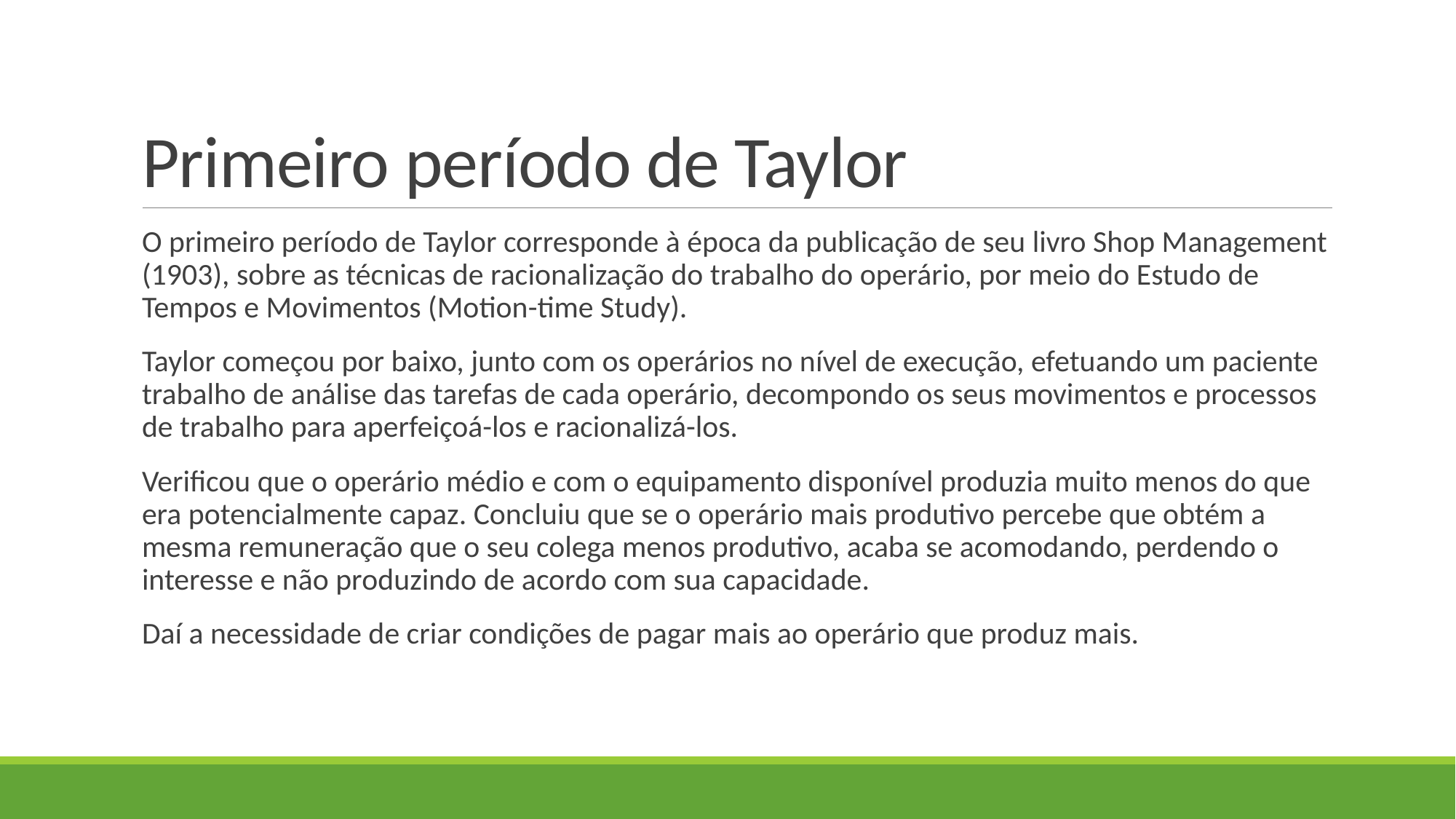

# Primeiro período de Taylor
O primeiro período de Taylor corresponde à época da publicação de seu livro Shop Management (1903), sobre as técnicas de racionalização do trabalho do operário, por meio do Estudo de Tempos e Movimentos (Motion-time Study).
Taylor começou por baixo, junto com os operários no nível de execução, efetuando um paciente trabalho de análise das tarefas de cada operário, decompondo os seus movimentos e processos de trabalho para aperfeiçoá-los e racionalizá-los.
Verificou que o operário médio e com o equipamento disponível produzia muito menos do que era potencialmente capaz. Concluiu que se o operário mais produtivo percebe que obtém a mesma remuneração que o seu colega menos produtivo, acaba se acomodando, perdendo o interesse e não produzindo de acordo com sua capacidade.
Daí a necessidade de criar condições de pagar mais ao operário que produz mais.